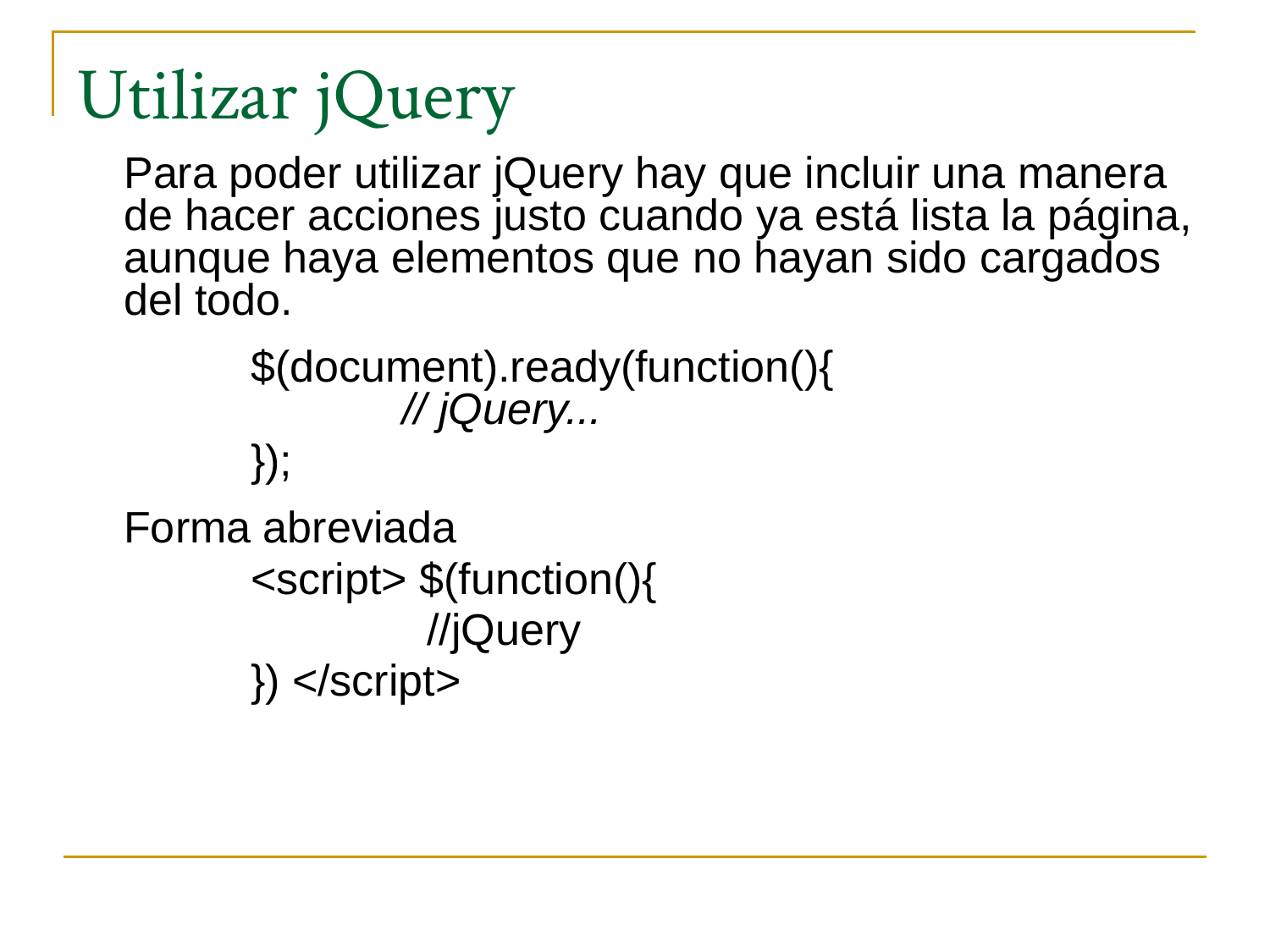

# Utilizar jQuery
	Para poder utilizar jQuery hay que incluir una manera de hacer acciones justo cuando ya está lista la página, aunque haya elementos que no hayan sido cargados del todo.

		$(document).ready(function(){
		  // jQuery...
		});

	Forma abreviada
		<script> $(function(){
			    //jQuery
		}) </script>